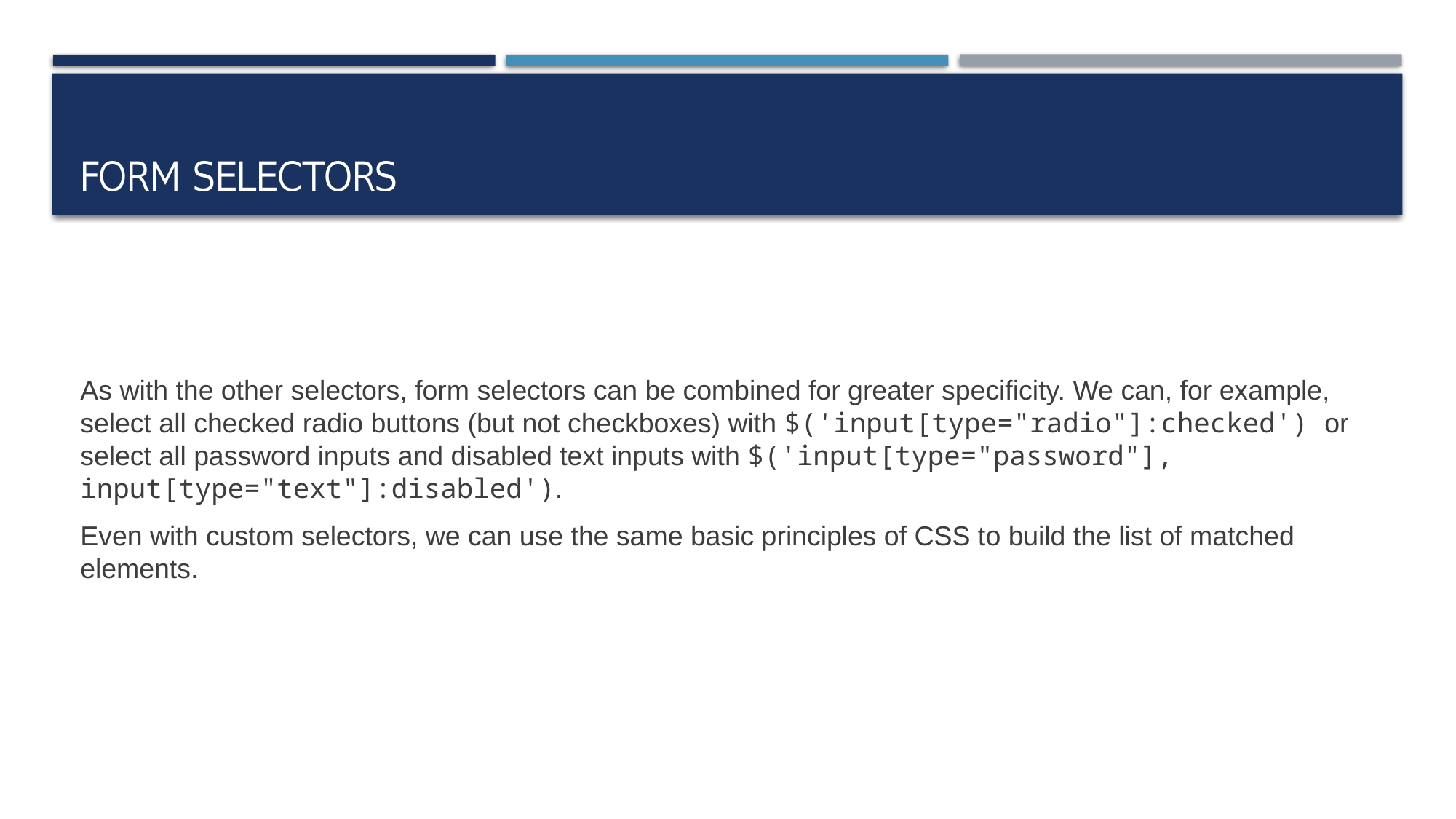

# Form selectors
As with the other selectors, form selectors can be combined for greater specificity. We can, for example, select all checked radio buttons (but not checkboxes) with $('input[type="radio"]:checked') or select all password inputs and disabled text inputs with $('input[type="password"], input[type="text"]:disabled').
Even with custom selectors, we can use the same basic principles of CSS to build the list of matched elements.